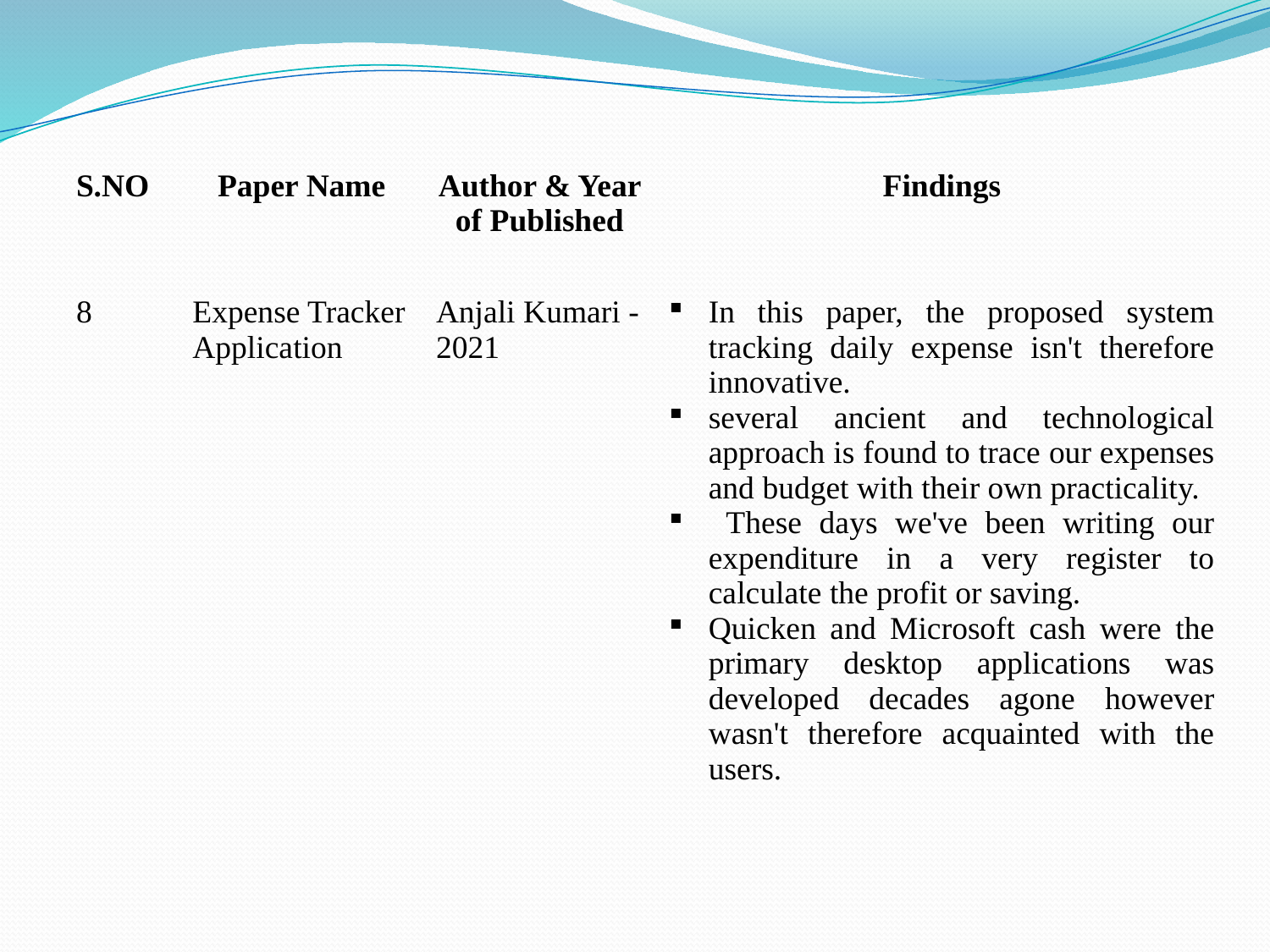

| S.NO | Paper Name | Author & Year of Published | Findings |
| --- | --- | --- | --- |
| 8 | Expense Tracker Application | Anjali Kumari -2021 | In this paper, the proposed system tracking daily expense isn't therefore innovative. several ancient and technological approach is found to trace our expenses and budget with their own practicality. These days we've been writing our expenditure in a very register to calculate the profit or saving. Quicken and Microsoft cash were the primary desktop applications was developed decades agone however wasn't therefore acquainted with the users. |